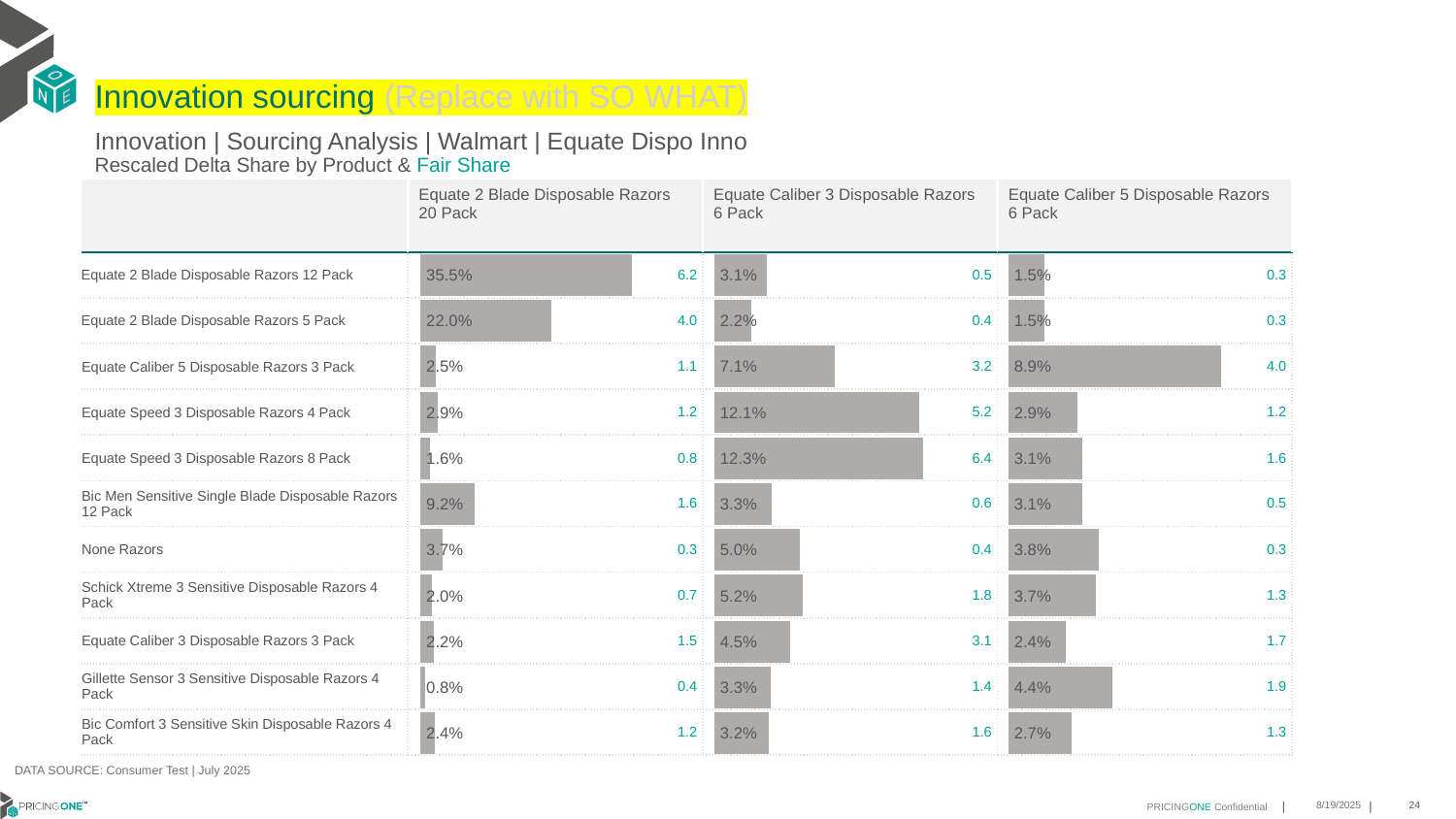

# Innovation sourcing (Replace with SO WHAT)
Innovation | Sourcing Analysis | Walmart | Equate Dispo Inno
Rescaled Delta Share by Product & Fair Share
|  | Equate 2 Blade Disposable Razors 20 Pack | Equate Caliber 3 Disposable Razors 6 Pack | Equate Caliber 5 Disposable Razors 6 Pack |
| --- | --- | --- | --- |
| Equate 2 Blade Disposable Razors 12 Pack | 6.2 | 0.5 | 0.3 |
| Equate 2 Blade Disposable Razors 5 Pack | 4.0 | 0.4 | 0.3 |
| Equate Caliber 5 Disposable Razors 3 Pack | 1.1 | 3.2 | 4.0 |
| Equate Speed 3 Disposable Razors 4 Pack | 1.2 | 5.2 | 1.2 |
| Equate Speed 3 Disposable Razors 8 Pack | 0.8 | 6.4 | 1.6 |
| Bic Men Sensitive Single Blade Disposable Razors 12 Pack | 1.6 | 0.6 | 0.5 |
| None Razors | 0.3 | 0.4 | 0.3 |
| Schick Xtreme 3 Sensitive Disposable Razors 4 Pack | 0.7 | 1.8 | 1.3 |
| Equate Caliber 3 Disposable Razors 3 Pack | 1.5 | 3.1 | 1.7 |
| Gillette Sensor 3 Sensitive Disposable Razors 4 Pack | 0.4 | 1.4 | 1.9 |
| Bic Comfort 3 Sensitive Skin Disposable Razors 4 Pack | 1.2 | 1.6 | 1.3 |

### Chart

| Category | Equate 2 Blade Disposable Razors 20 Pack |
|---|---|
| Equate 2 Blade Disposable Razors 12 Pack | 0.35527586130709027 |
| Equate 2 Blade Disposable Razors 5 Pack | 0.22015852771407857 |
| Equate Caliber 5 Disposable Razors 3 Pack | 0.02519899281236125 |
| Equate Speed 3 Disposable Razors 4 Pack | 0.029130033735572748 |
| Equate Speed 3 Disposable Razors 8 Pack | 0.015502388160593555 |
| Bic Men Sensitive Single Blade Disposable Razors 12 Pack | 0.0915327994485978 |
| None Razors | 0.03729074038879854 |
| Schick Xtreme 3 Sensitive Disposable Razors 4 Pack | 0.020060721578204366 |
| Equate Caliber 3 Disposable Razors 3 Pack | 0.02179568507324423 |
| Gillette Sensor 3 Sensitive Disposable Razors 4 Pack | 0.00803616880024338 |
| Bic Comfort 3 Sensitive Skin Disposable Razors 4 Pack | 0.02423422043709085 |

### Chart

| Category | Equate Caliber 3 Disposable Razors 6 Pack |
|---|---|
| Equate 2 Blade Disposable Razors 12 Pack | 0.031044014304192718 |
| Equate 2 Blade Disposable Razors 5 Pack | 0.021869587855425258 |
| Equate Caliber 5 Disposable Razors 3 Pack | 0.07095412745272173 |
| Equate Speed 3 Disposable Razors 4 Pack | 0.12081352547329455 |
| Equate Speed 3 Disposable Razors 8 Pack | 0.122741884162038 |
| Bic Men Sensitive Single Blade Disposable Razors 12 Pack | 0.03344578335443007 |
| None Razors | 0.05028676282318056 |
| Schick Xtreme 3 Sensitive Disposable Razors 4 Pack | 0.0521442783838468 |
| Equate Caliber 3 Disposable Razors 3 Pack | 0.044550224277225506 |
| Gillette Sensor 3 Sensitive Disposable Razors 4 Pack | 0.03296620739426525 |
| Bic Comfort 3 Sensitive Skin Disposable Razors 4 Pack | 0.03189110100186065 |

### Chart

| Category | Equate Caliber 5 Disposable Razors 6 Pack |
|---|---|
| Equate 2 Blade Disposable Razors 12 Pack | 0.015285762009644504 |
| Equate 2 Blade Disposable Razors 5 Pack | 0.01528959519186251 |
| Equate Caliber 5 Disposable Razors 3 Pack | 0.08944678403003323 |
| Equate Speed 3 Disposable Razors 4 Pack | 0.028861913933988407 |
| Equate Speed 3 Disposable Razors 8 Pack | 0.03110288886834311 |
| Bic Men Sensitive Single Blade Disposable Razors 12 Pack | 0.031036345937941582 |
| None Razors | 0.03811045313439228 |
| Schick Xtreme 3 Sensitive Disposable Razors 4 Pack | 0.036883129261547375 |
| Equate Caliber 3 Disposable Razors 3 Pack | 0.02411989679362306 |
| Gillette Sensor 3 Sensitive Disposable Razors 4 Pack | 0.043771529176729364 |
| Bic Comfort 3 Sensitive Skin Disposable Razors 4 Pack | 0.026683081320151854 |
DATA SOURCE: Consumer Test | July 2025

8/19/2025
24